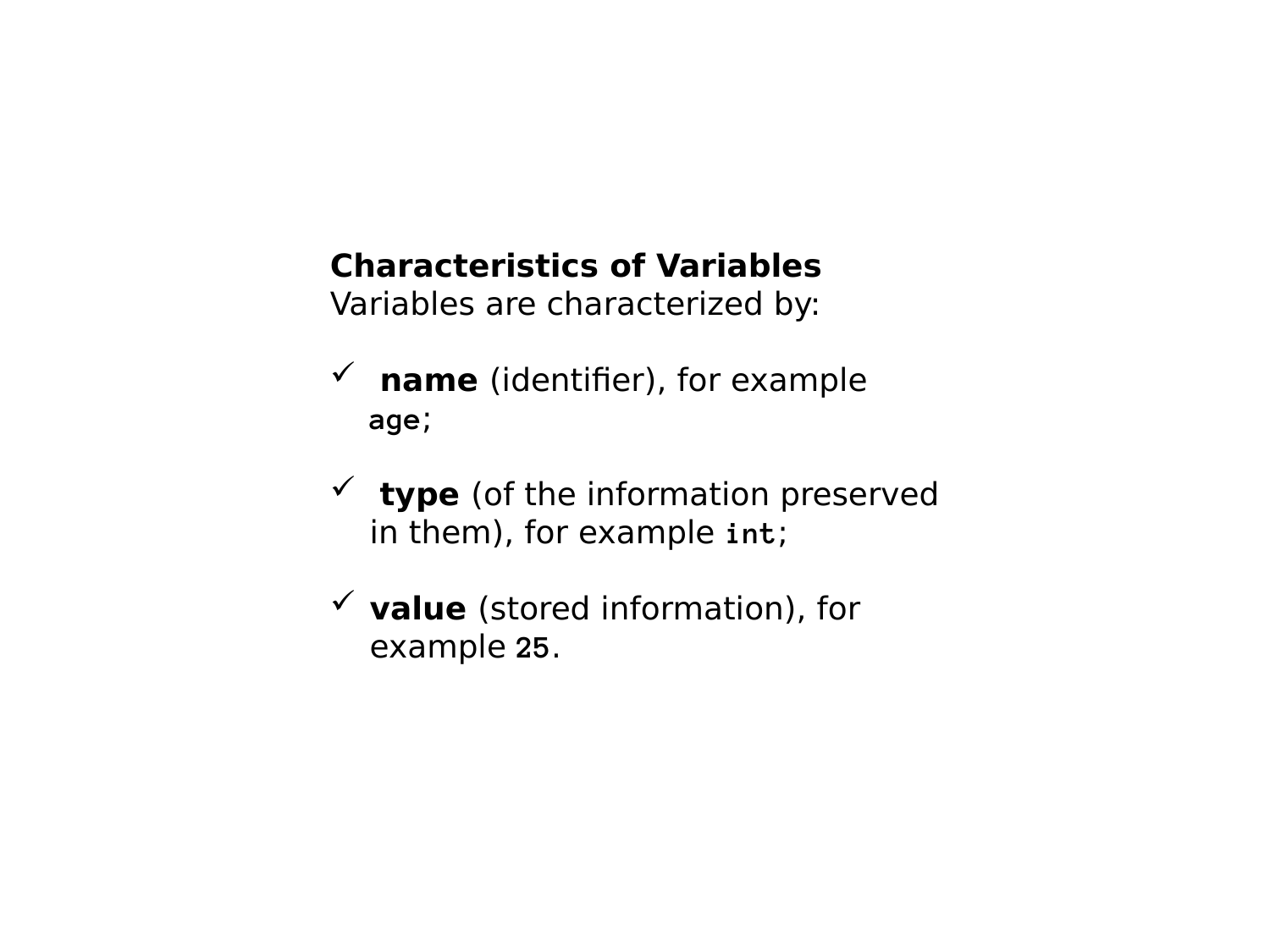

Characteristics of Variables
Variables are characterized by:

 name (identifier), for example age;

 type (of the information preserved in them), for example int;

value (stored information), for example 25.